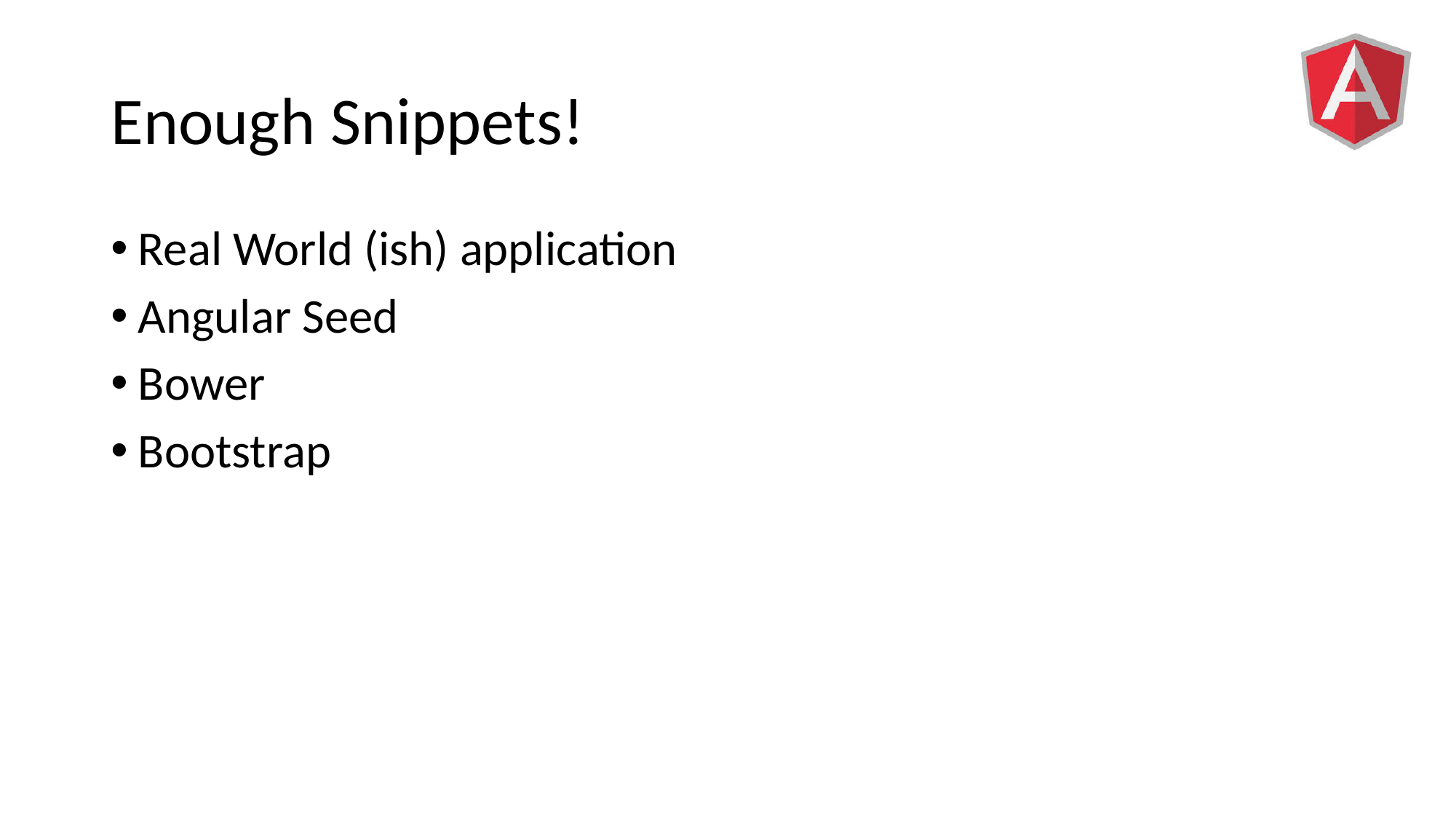

# Enough Snippets!
Real World (ish) application
Angular Seed
Bower
Bootstrap